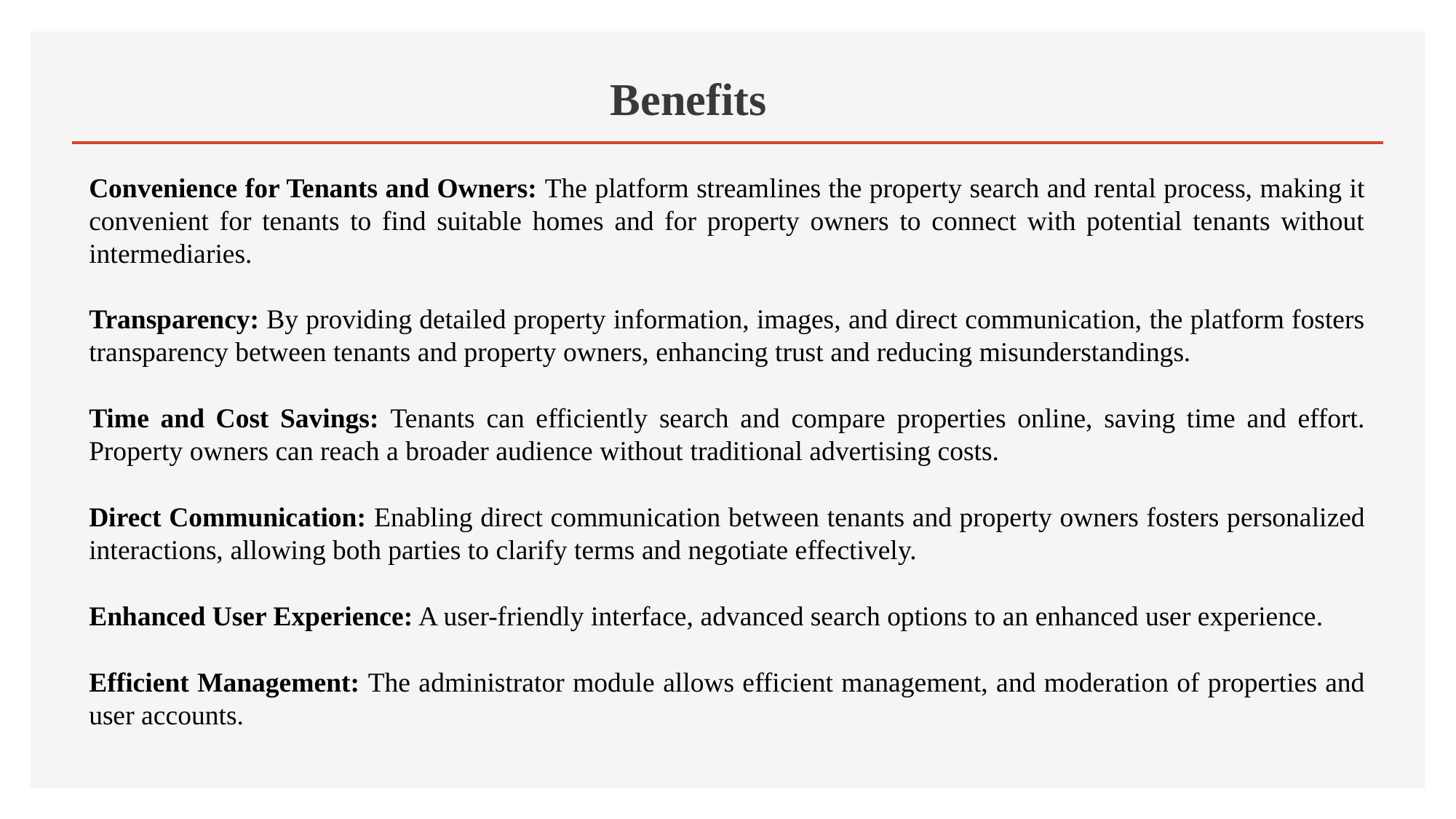

# Benefits
Convenience for Tenants and Owners: The platform streamlines the property search and rental process, making it convenient for tenants to find suitable homes and for property owners to connect with potential tenants without intermediaries.
Transparency: By providing detailed property information, images, and direct communication, the platform fosters transparency between tenants and property owners, enhancing trust and reducing misunderstandings.
Time and Cost Savings: Tenants can efficiently search and compare properties online, saving time and effort. Property owners can reach a broader audience without traditional advertising costs.
Direct Communication: Enabling direct communication between tenants and property owners fosters personalized interactions, allowing both parties to clarify terms and negotiate effectively.
Enhanced User Experience: A user-friendly interface, advanced search options to an enhanced user experience.
Efficient Management: The administrator module allows efficient management, and moderation of properties and user accounts.